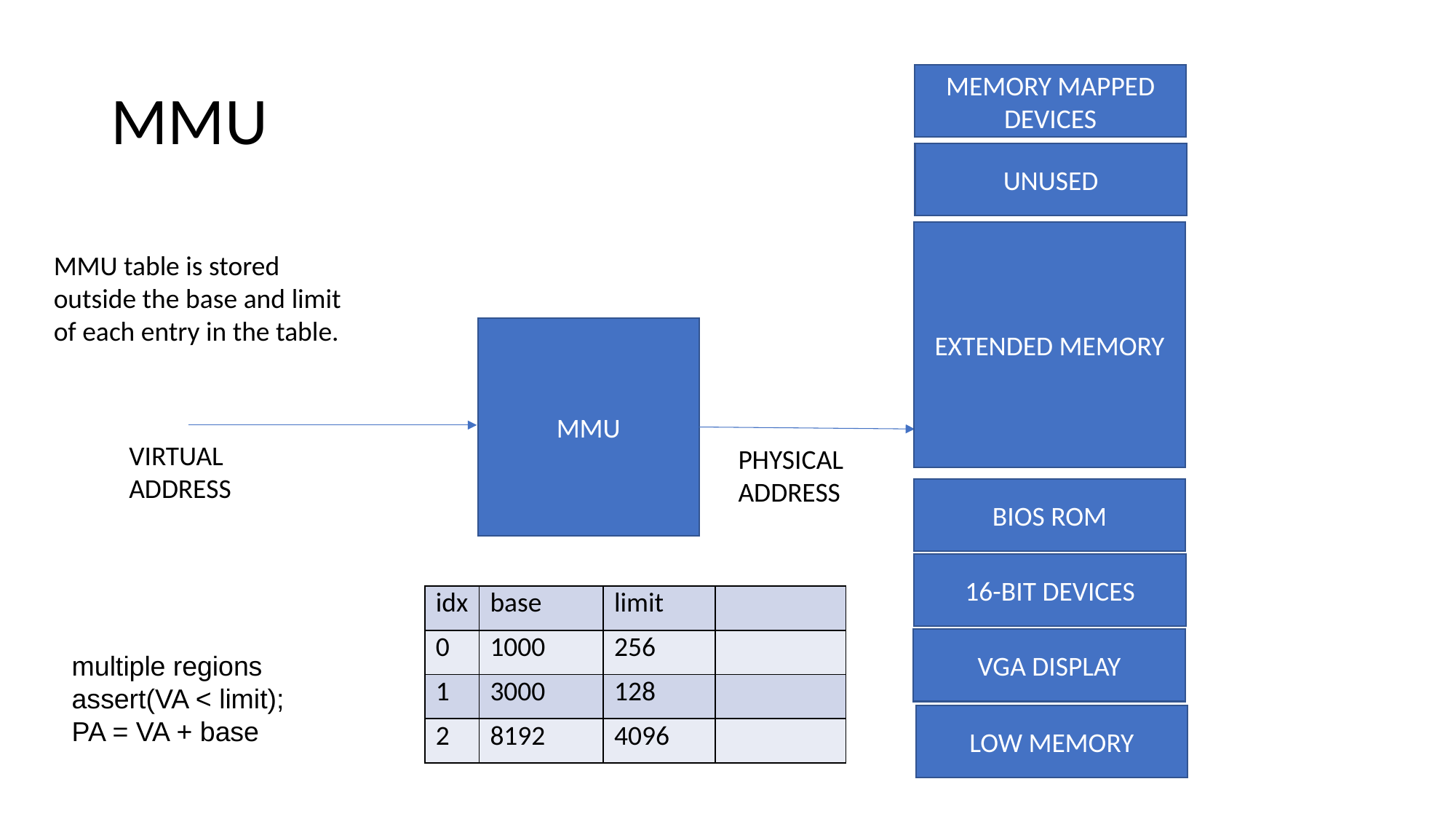

# MMU
MEMORY MAPPED DEVICES
UNUSED
EXTENDED MEMORY
MMU table is stored outside the base and limit of each entry in the table.
MMU
VIRTUAL
ADDRESS
PHYSICAL
ADDRESS
BIOS ROM
16-BIT DEVICES
| idx | base | limit |  |
| --- | --- | --- | --- |
| 0 | 1000 | 256 |  |
| 1 | 3000 | 128 |  |
| 2 | 8192 | 4096 |  |
VGA DISPLAY
multiple regions
assert(VA < limit);
PA = VA + base
LOW MEMORY